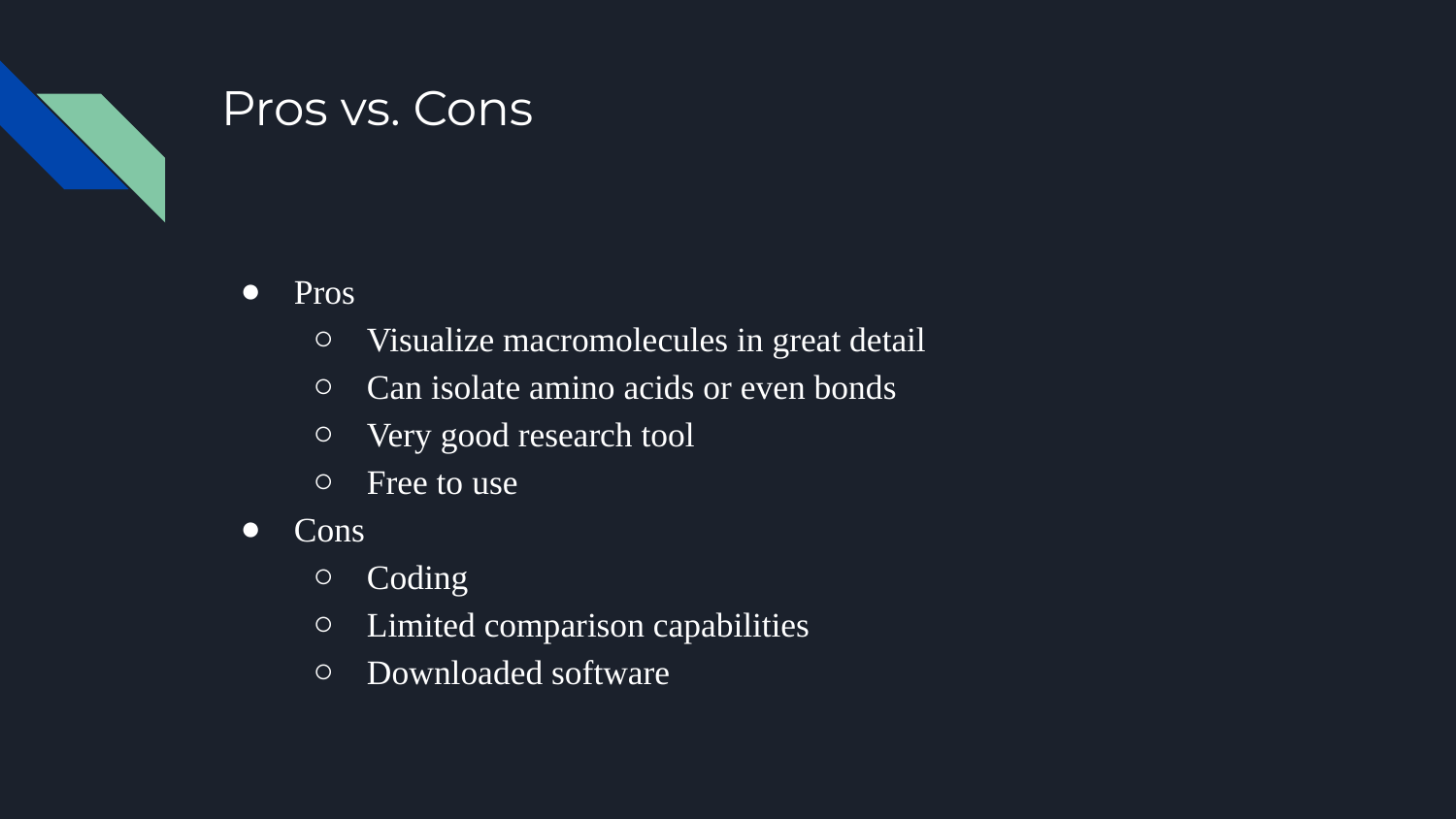

# Pros vs. Cons
Pros
Visualize macromolecules in great detail
Can isolate amino acids or even bonds
Very good research tool
Free to use
Cons
Coding
Limited comparison capabilities
Downloaded software